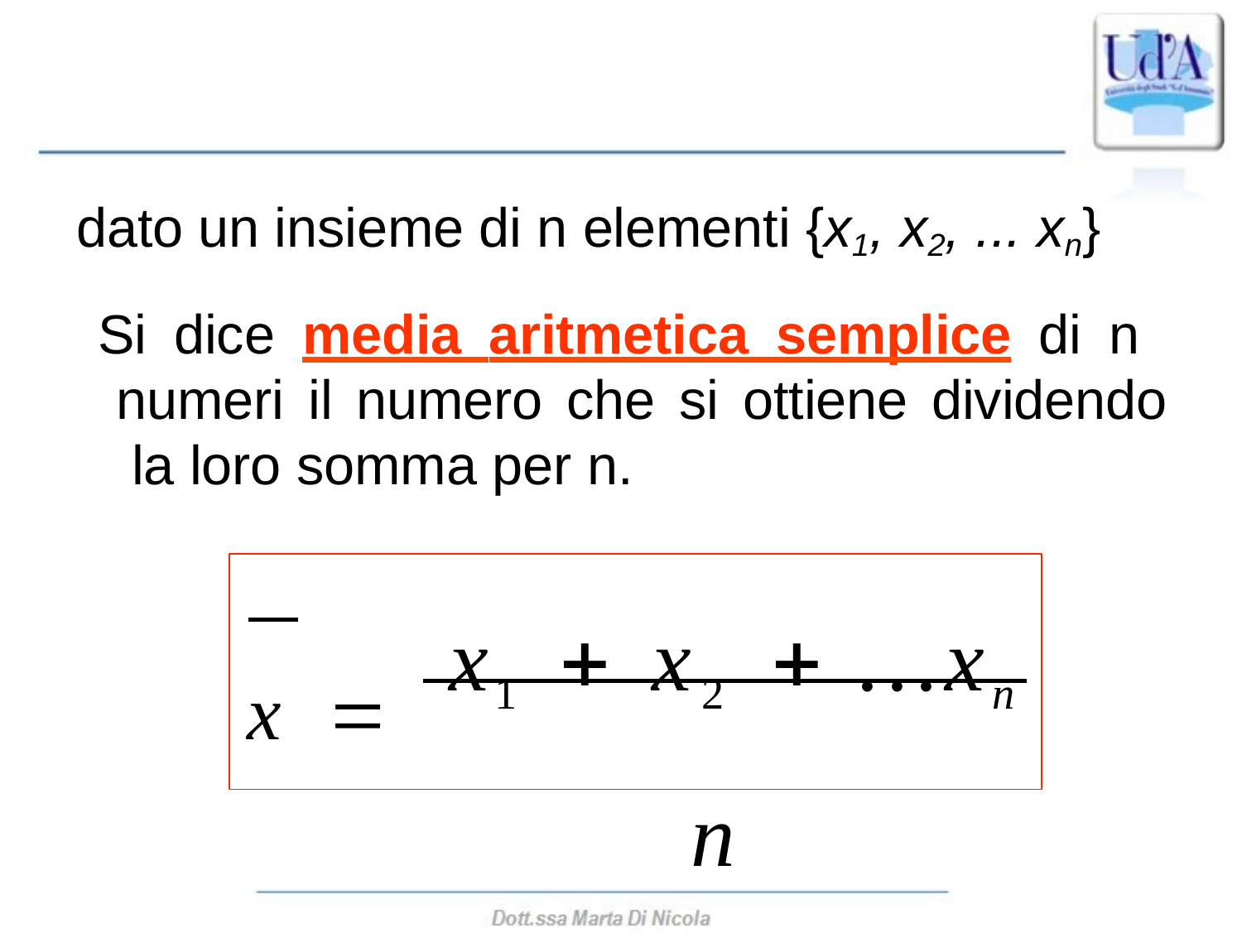

# dato un insieme di n elementi {x1, x2, ... xn}
Si dice media aritmetica semplice di n  numeri il numero che si ottiene dividendo  la loro somma per n.

x =	x1	+ x2	+ ...xn
n